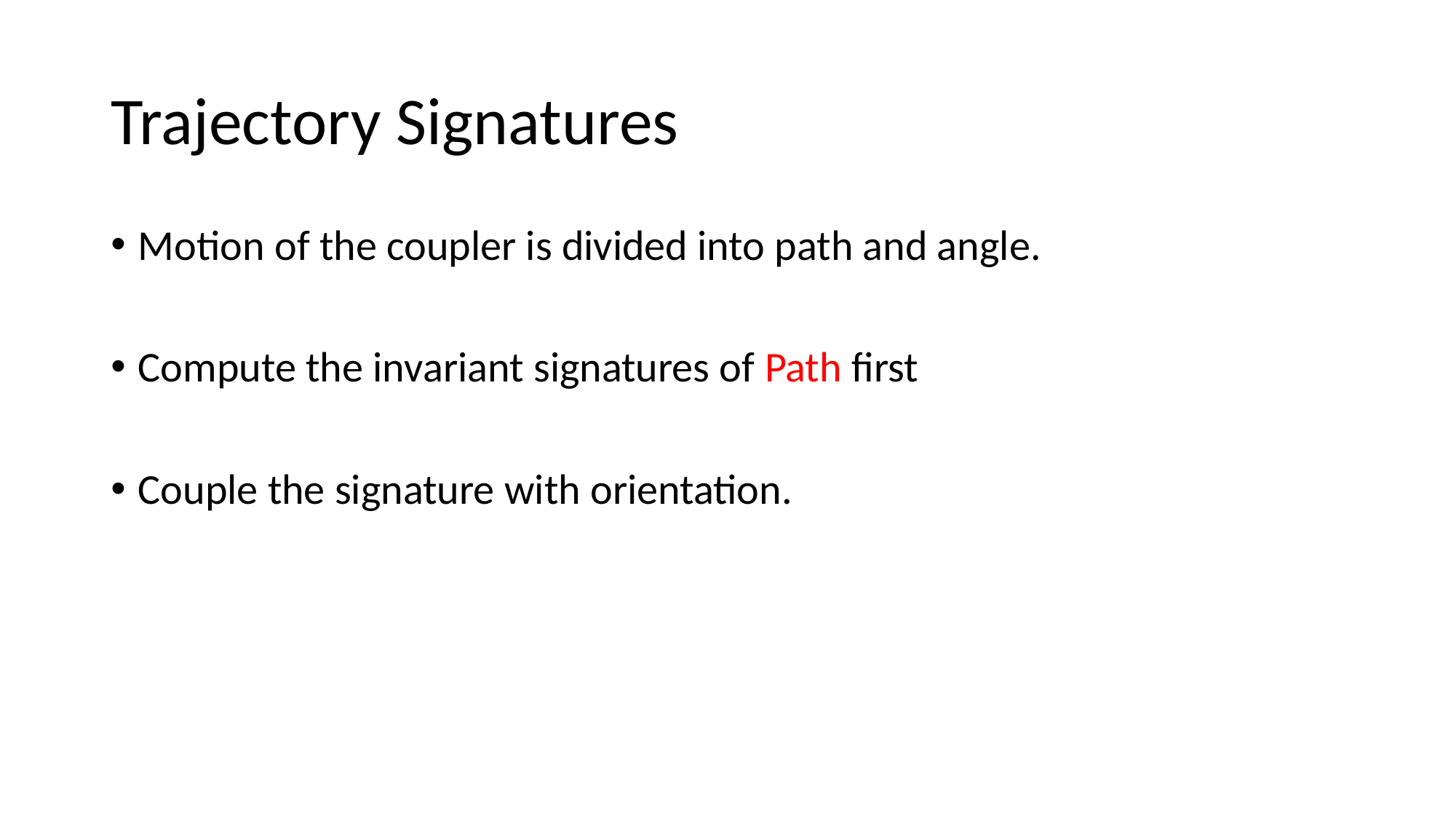

# Trajectory Signatures
Motion of the coupler is divided into path and angle.

Compute the invariant signatures of Path first

Couple the signature with orientation.